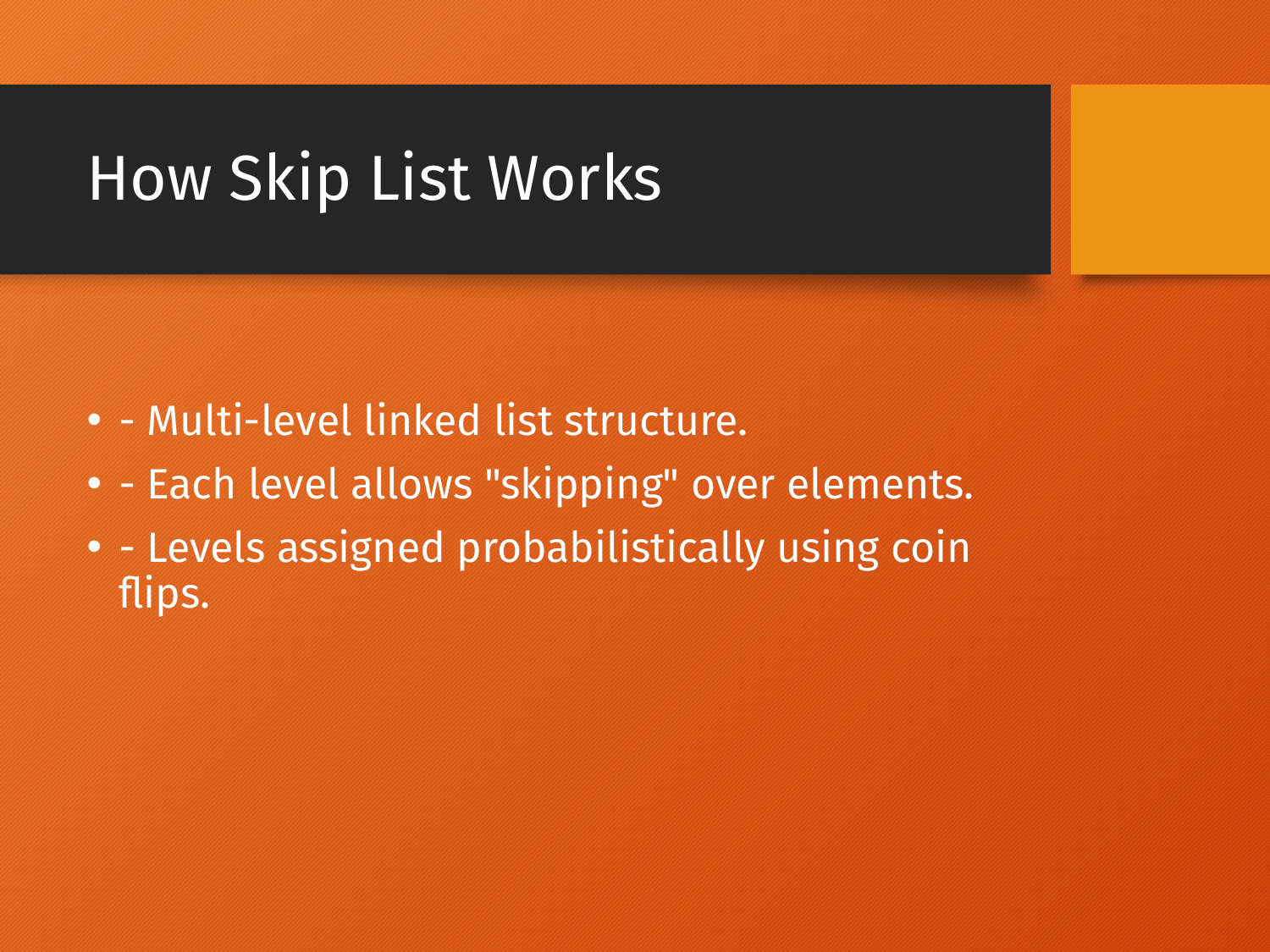

# How Skip List Works

- Multi-level linked list structure.
- Each level allows "skipping" over elements.
- Levels assigned probabilistically using coin flips.